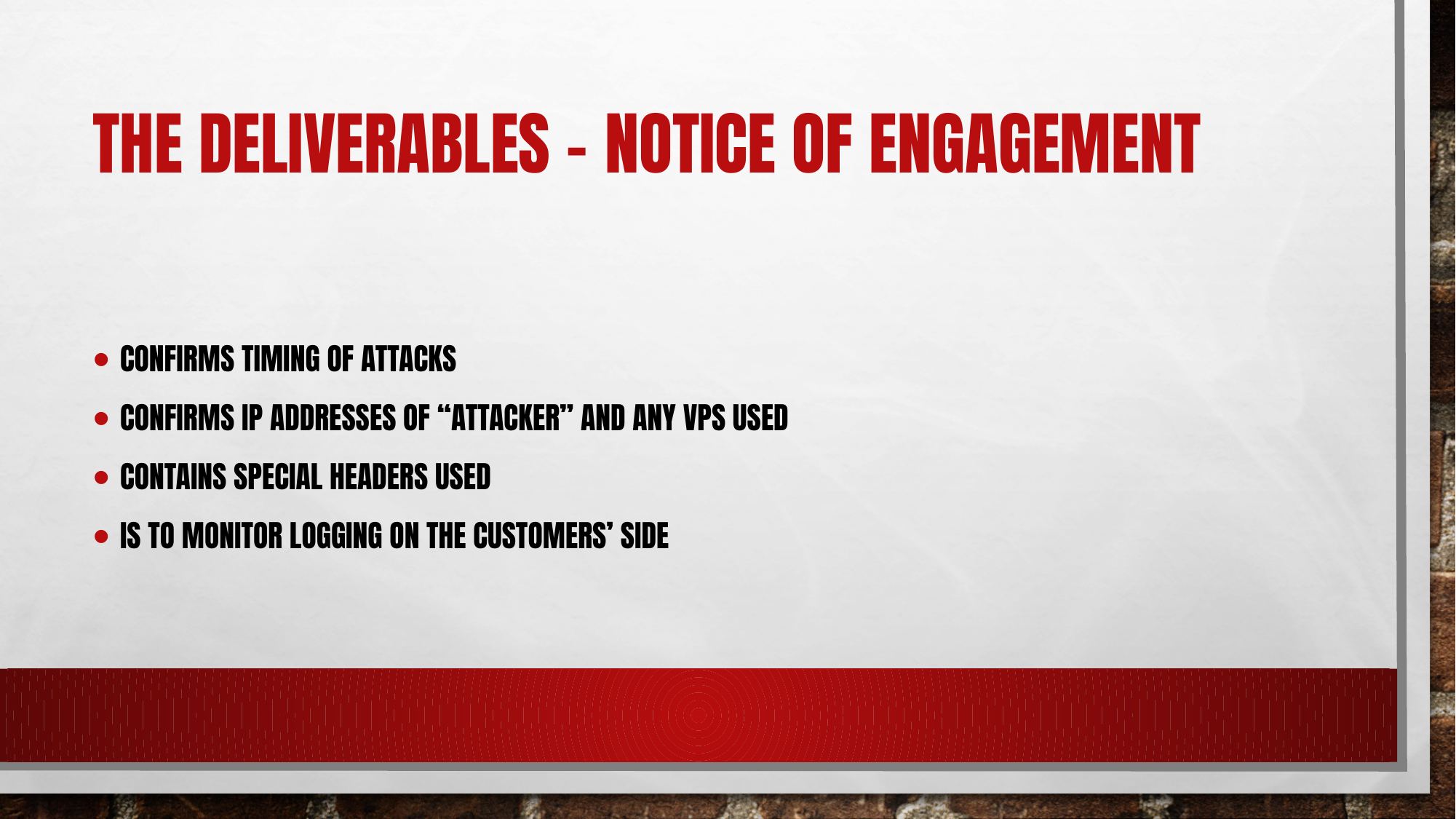

# The deliverables – Notice of engagement
Confirms timing of attacks
Confirms ip addresses of “attacker” and any VPS used
Contains special headers used
Is to monitor logging on the customers’ side